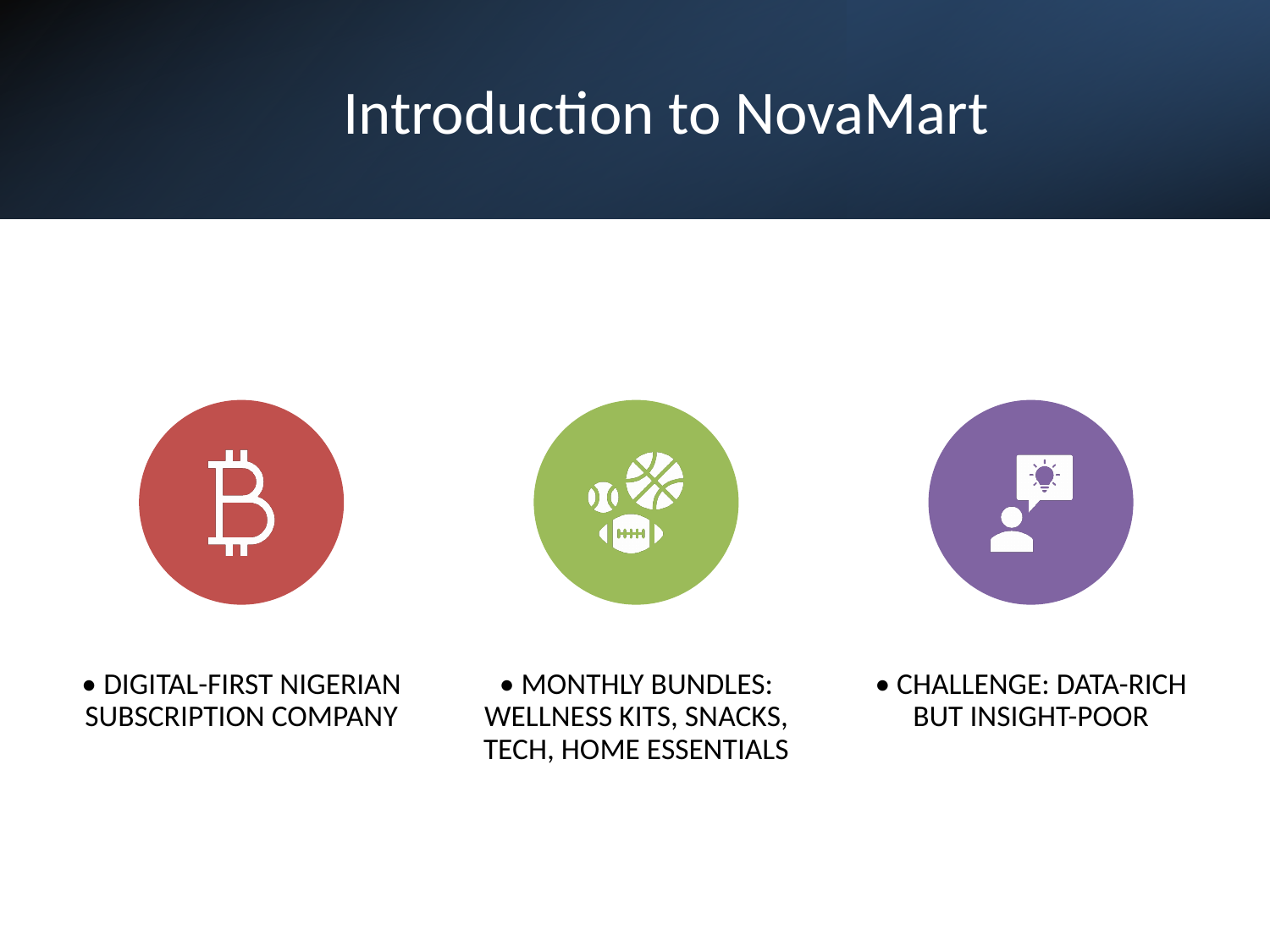

# Introduction to NovaMart
• Digital-first Nigerian subscription company
• Monthly bundles: wellness kits, snacks, tech, home essentials
• Challenge: Data-rich but insight-poor